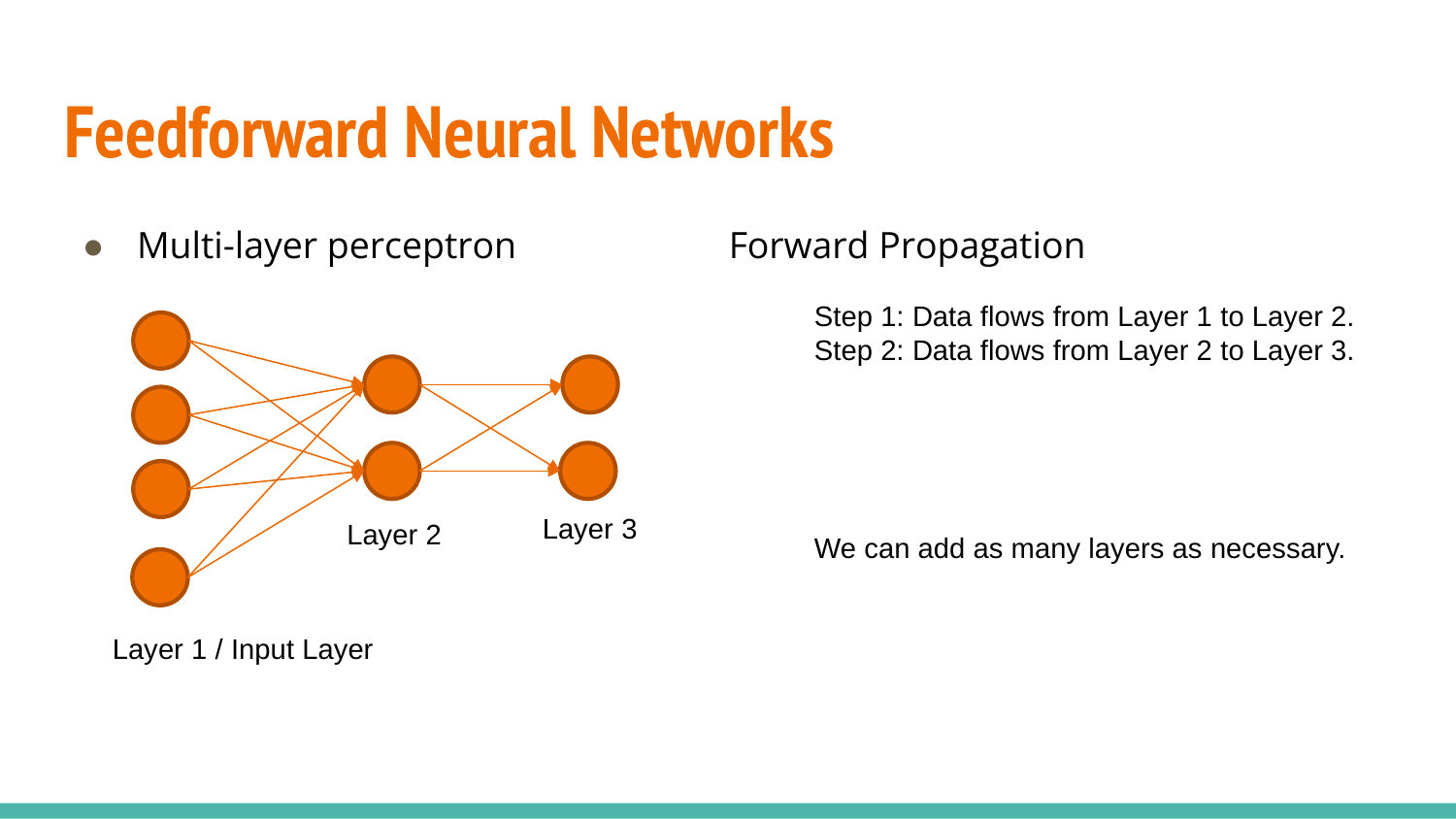

# Feedforward Neural Networks
Multi-layer perceptron		 Forward Propagation
	Step 1: Data flows from Layer 1 to Layer 2.
	Step 2: Data flows from Layer 2 to Layer 3.

	We can add as many layers as necessary.

Layer 3
Layer 2

Layer 1 / Input Layer